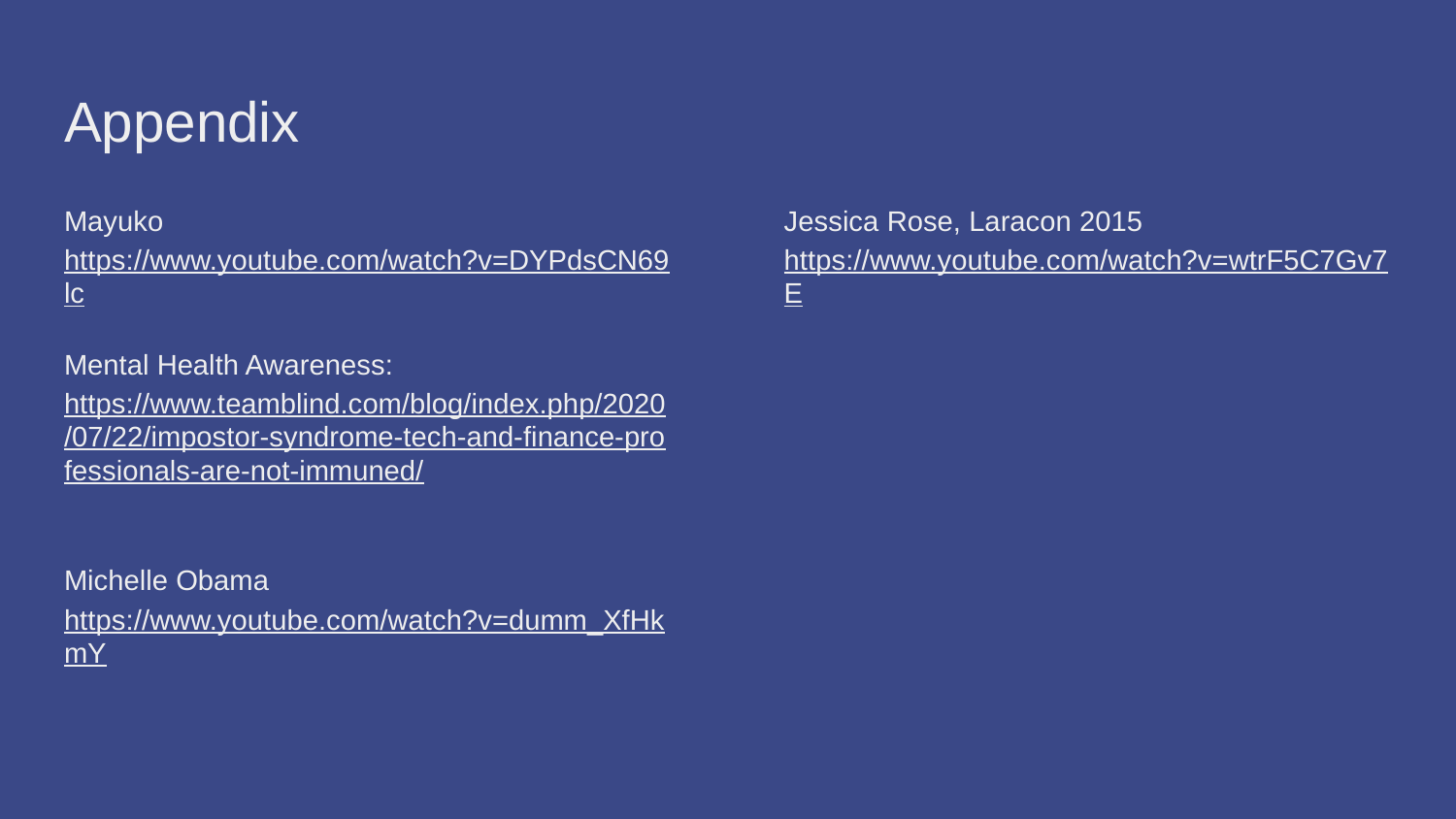

# Appendix
Mayuko https://www.youtube.com/watch?v=DYPdsCN69lc
Mental Health Awareness: https://www.teamblind.com/blog/index.php/2020/07/22/impostor-syndrome-tech-and-finance-professionals-are-not-immuned/
Michelle Obama https://www.youtube.com/watch?v=dumm_XfHkmY

Jessica Rose, Laracon 2015 https://www.youtube.com/watch?v=wtrF5C7Gv7E